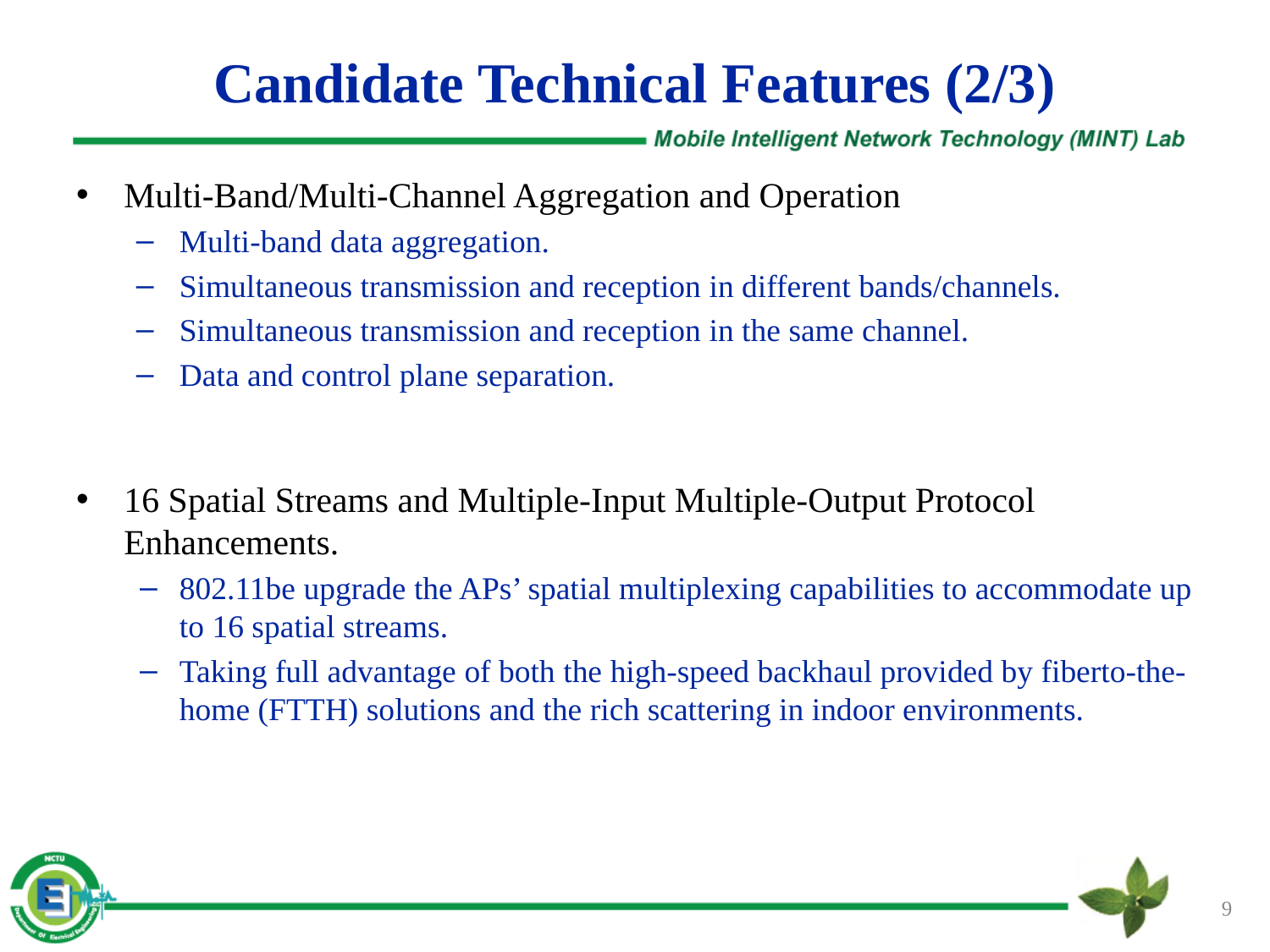

# Candidate Technical Features (2/3)
Multi-Band/Multi-Channel Aggregation and Operation
Multi-band data aggregation.
Simultaneous transmission and reception in different bands/channels.
Simultaneous transmission and reception in the same channel.
Data and control plane separation.

16 Spatial Streams and Multiple-Input Multiple-Output Protocol Enhancements.
802.11be upgrade the APs’ spatial multiplexing capabilities to accommodate up to 16 spatial streams.
Taking full advantage of both the high-speed backhaul provided by fiberto-the-home (FTTH) solutions and the rich scattering in indoor environments.

9